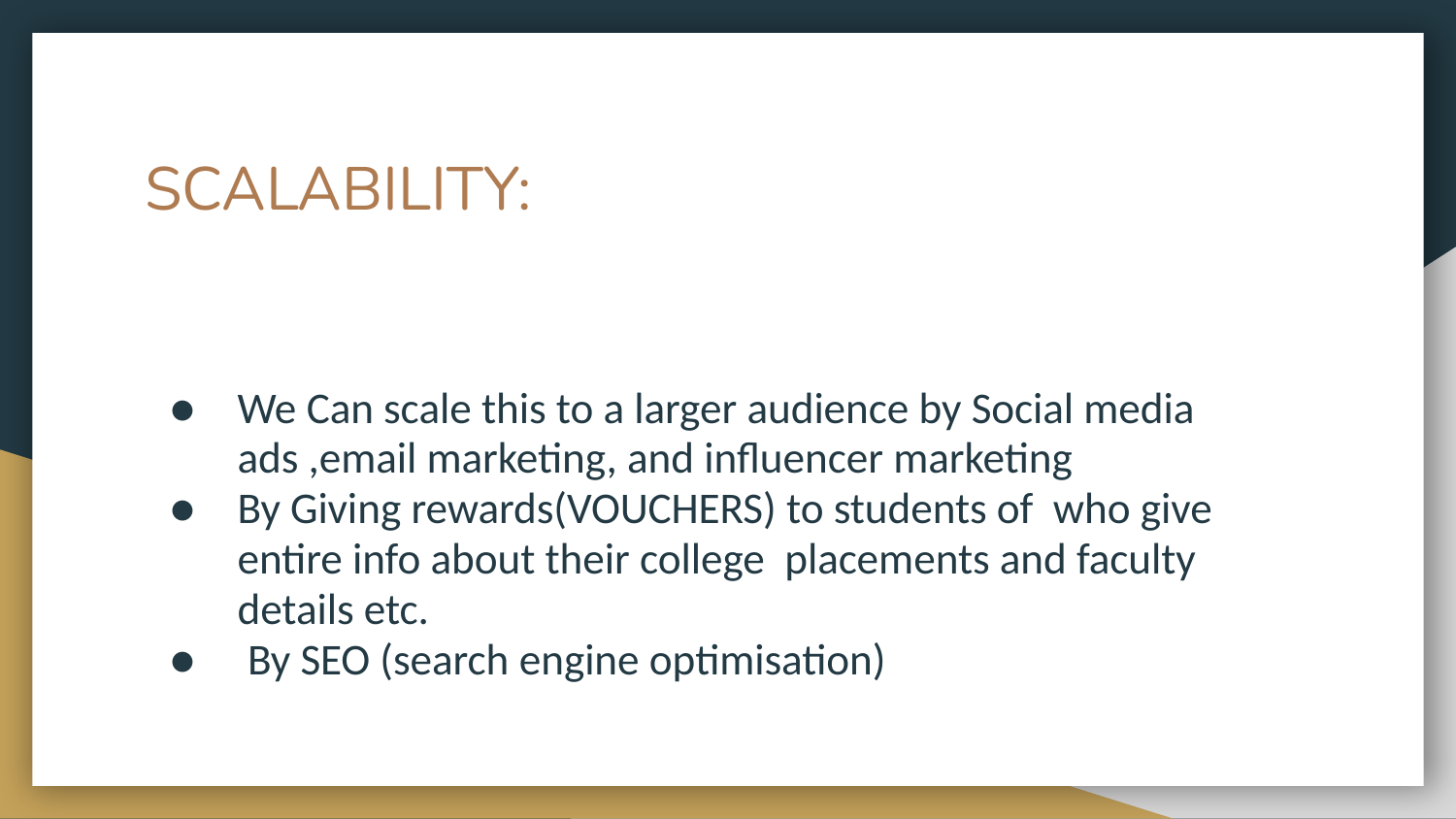

# SCALABILITY:

We Can scale this to a larger audience by Social media ads ,email marketing, and influencer marketing
By Giving rewards(VOUCHERS) to students of  who give entire info about their college  placements and faculty details etc.
 By SEO (search engine optimisation)